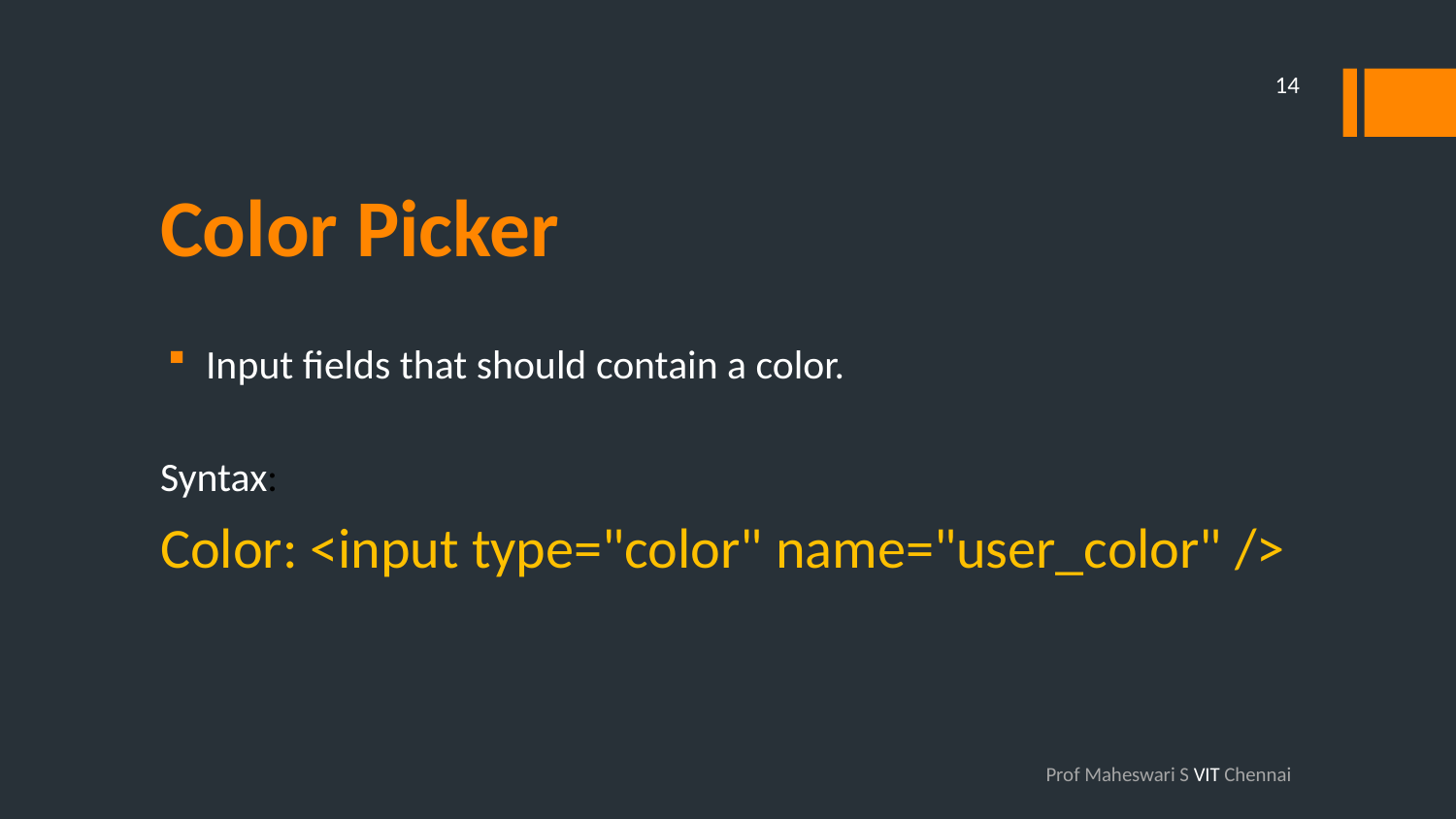

14
# Color Picker
 Input fields that should contain a color.

Syntax:
Color: <input type="color" name="user_color" />

Prof Maheswari S VIT Chennai